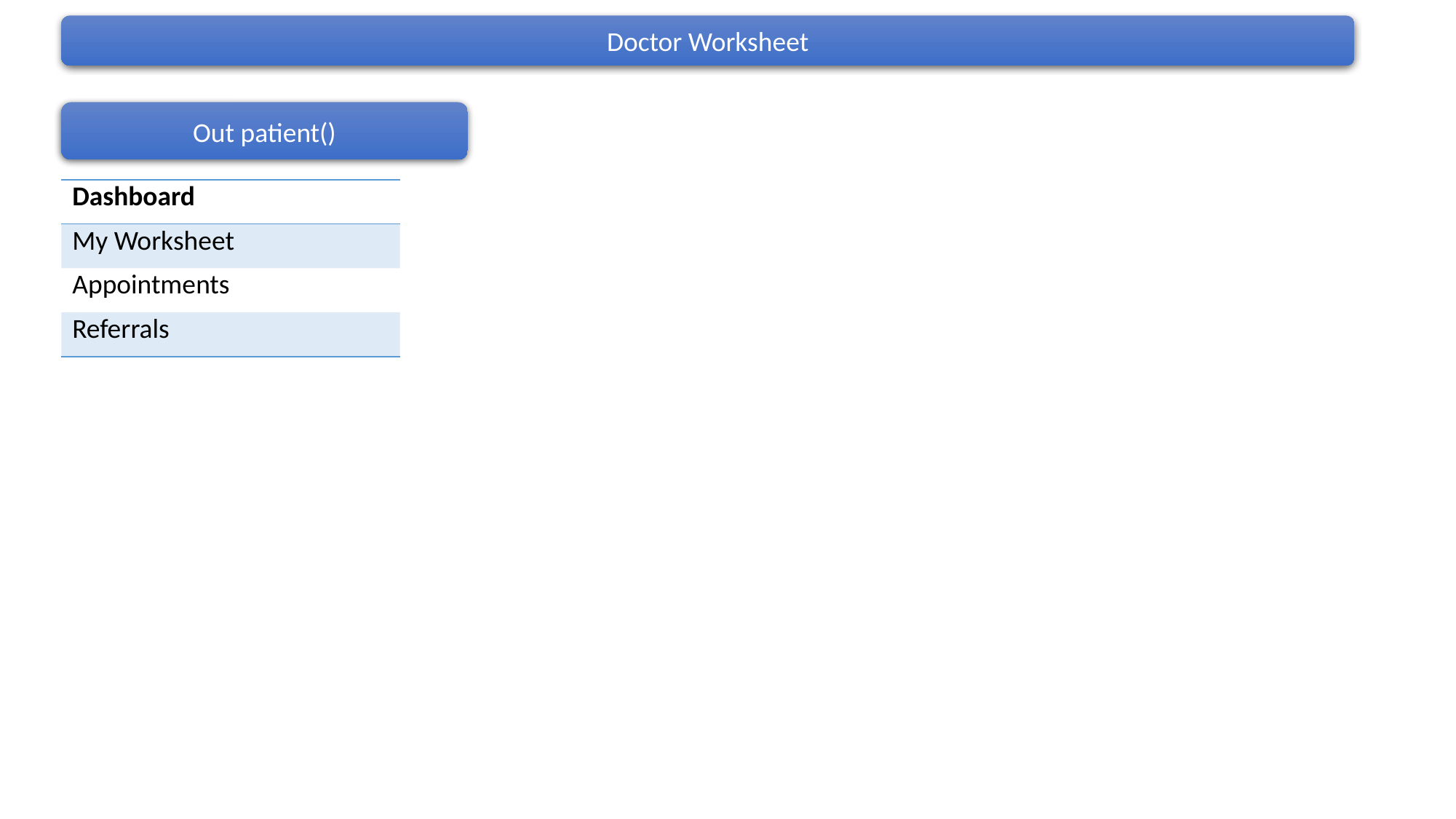

Doctor Worksheet
Out patient()
| Dashboard |
| --- |
| My Worksheet |
| Appointments |
| Referrals |